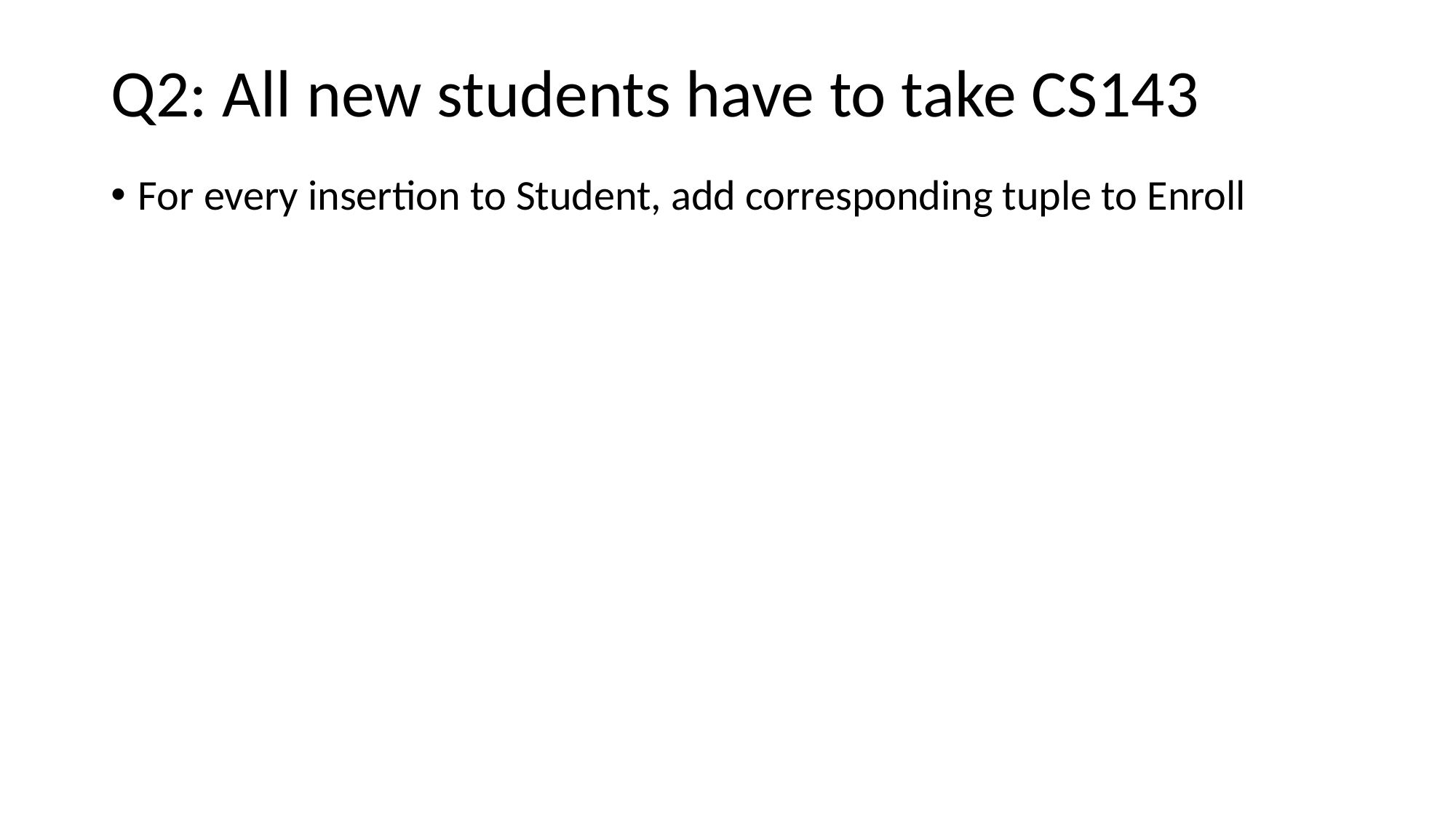

# Q2: All new students have to take CS143
For every insertion to Student, add corresponding tuple to Enroll